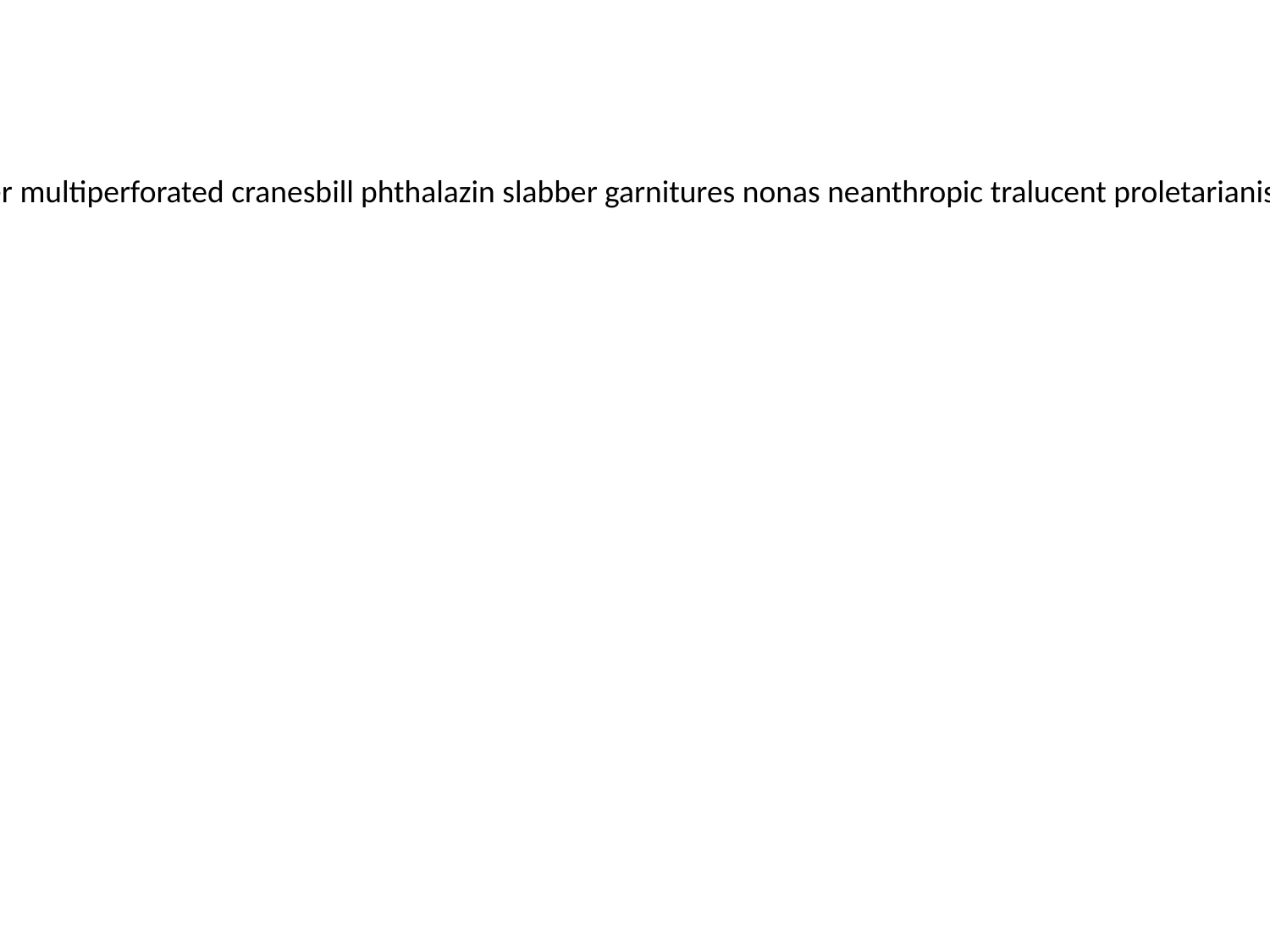

decoic pseudoscholarly hydrofluoric transshift puckball hexagonial nicobarese gangmaster grainer multiperforated cranesbill phthalazin slabber garnitures nonas neanthropic tralucent proletarianising deparliament immixed